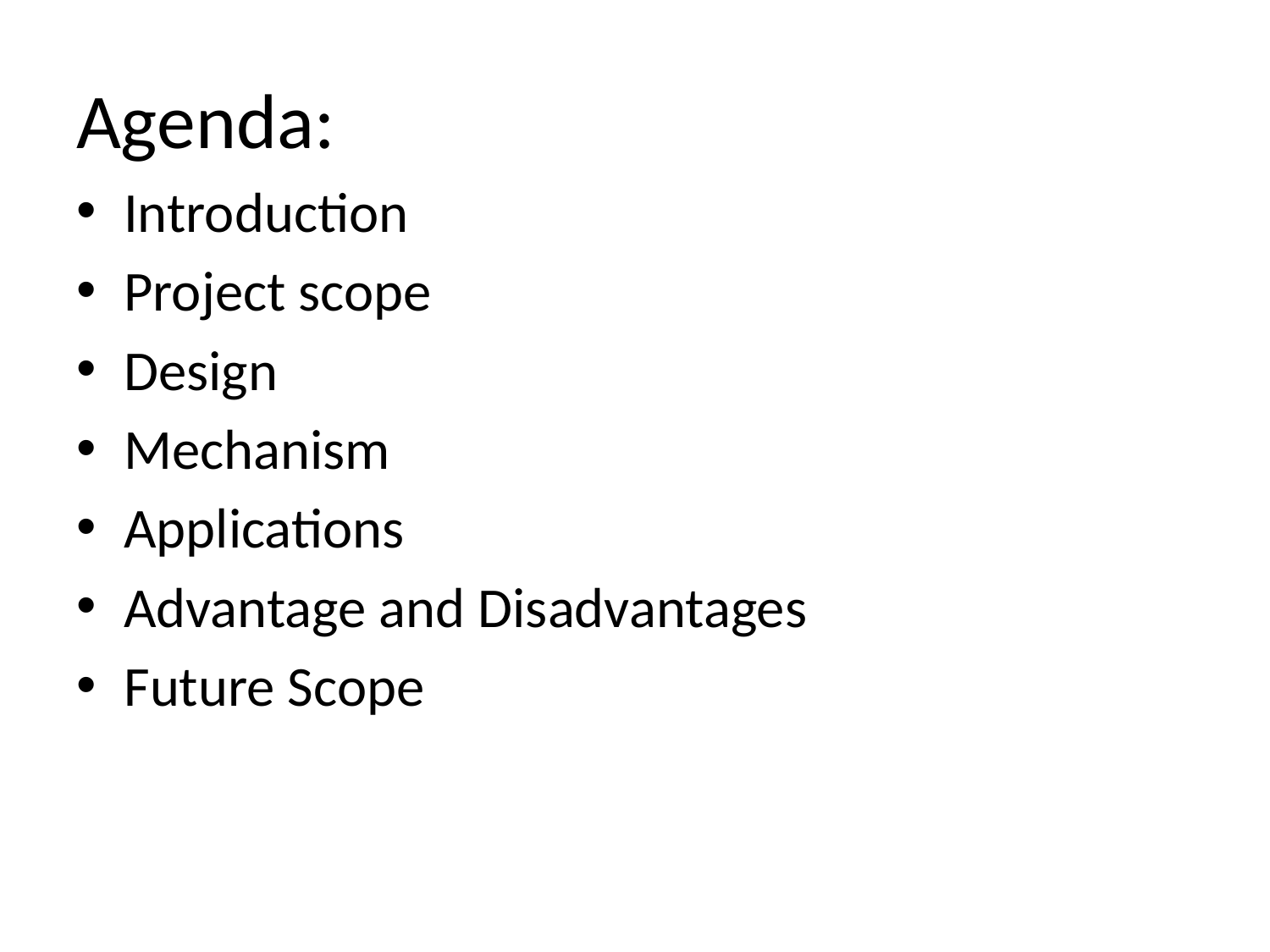

# Agenda:
Introduction
Project scope
Design
Mechanism
Applications
Advantage and Disadvantages
Future Scope